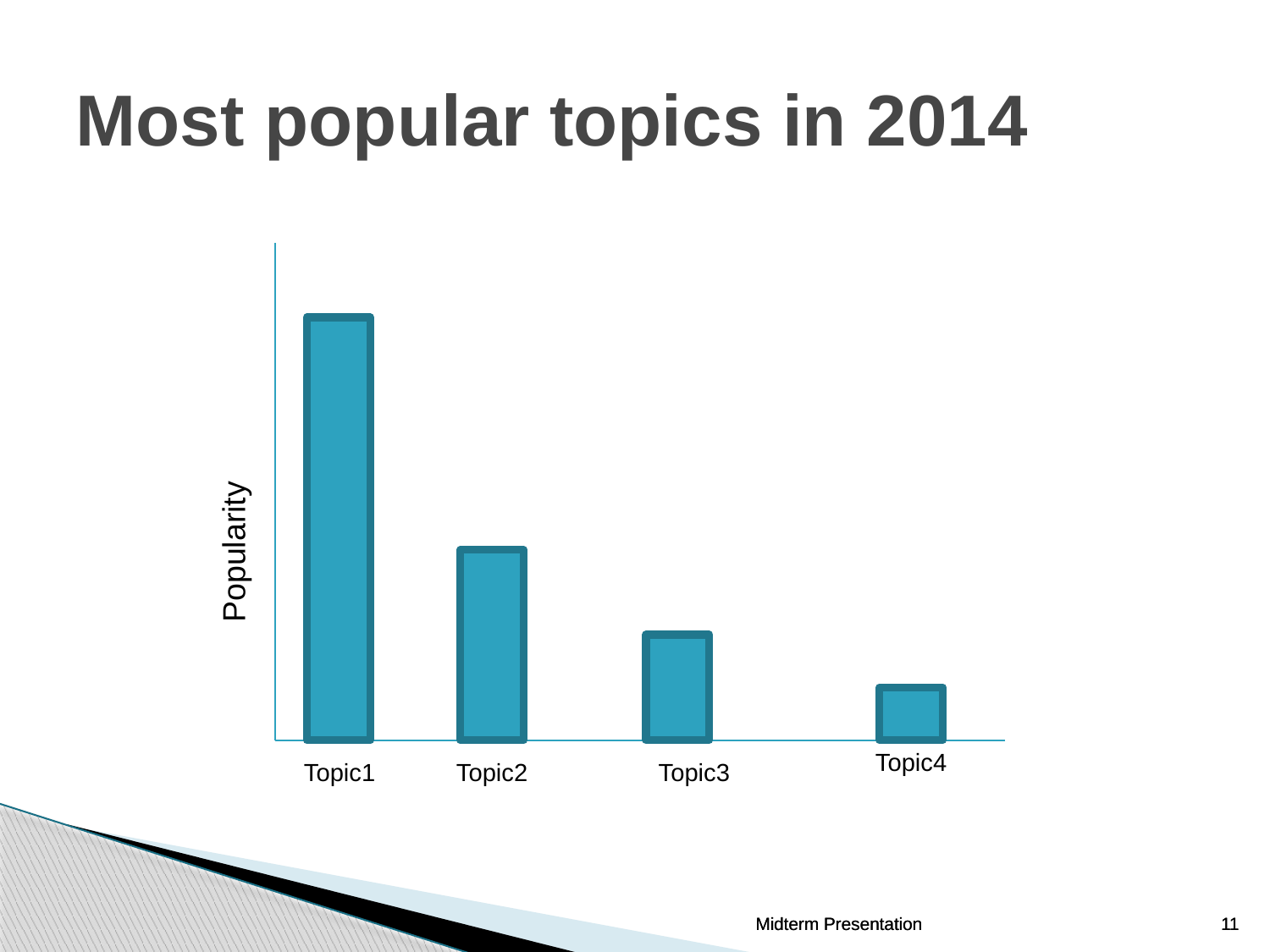

# Most popular topics in 2014

Popularity

Topic4
Topic3
Topic2
Topic1
Midterm Presentation
Midterm Presentation
11
11